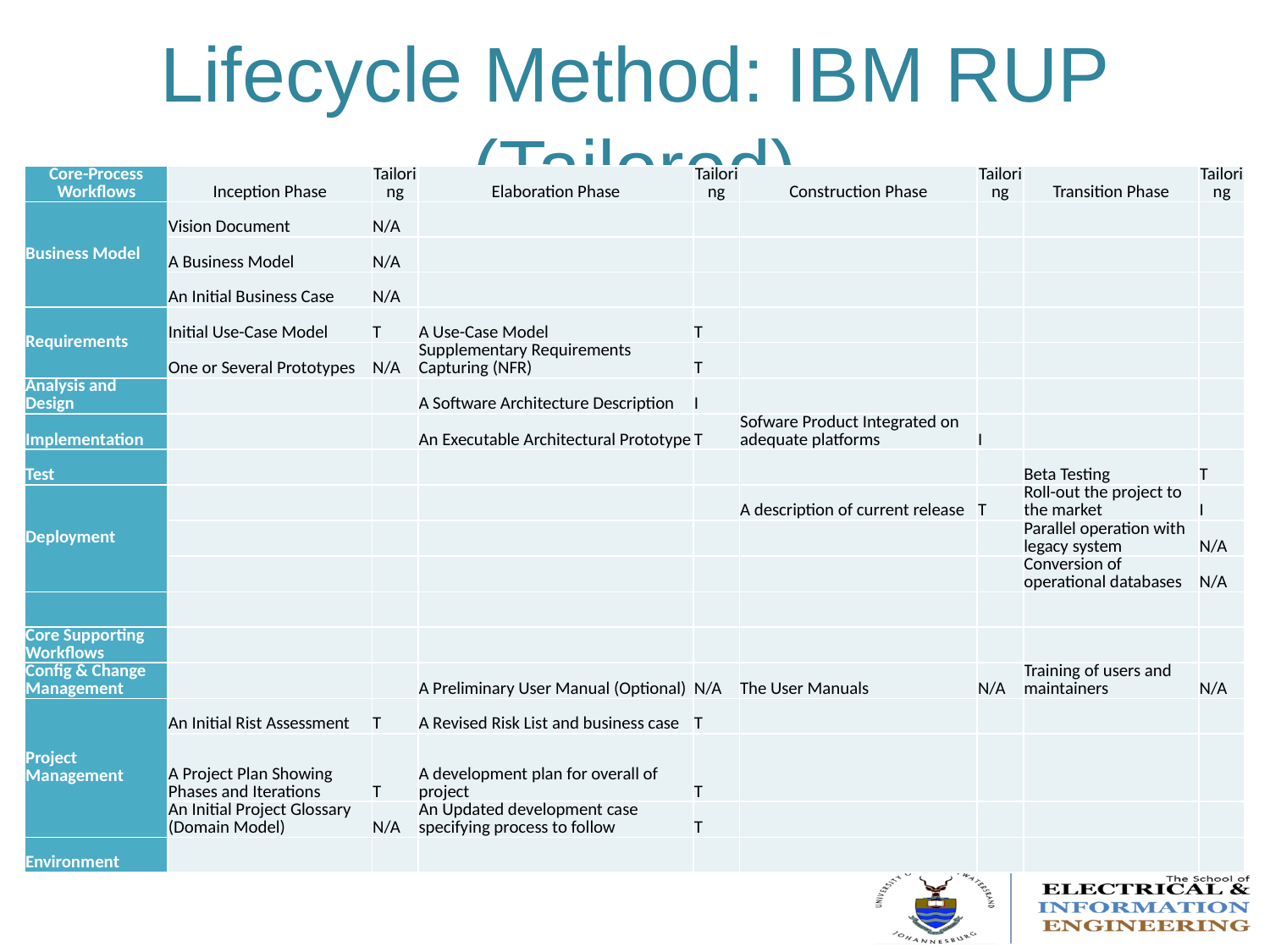

# Lifecycle Method: IBM RUP (Tailored)
| Core-Process Workflows | Inception Phase | Tailoring | Elaboration Phase | Tailoring | Construction Phase | Tailoring | Transition Phase | Tailoring |
| --- | --- | --- | --- | --- | --- | --- | --- | --- |
| Business Model | Vision Document | N/A |  |  |  |  |  |  |
|  | A Business Model | N/A |  |  |  |  |  |  |
|  | An Initial Business Case | N/A |  |  |  |  |  |  |
| Requirements | Initial Use-Case Model | T | A Use-Case Model | T |  |  |  |  |
|  | One or Several Prototypes | N/A | Supplementary Requirements Capturing (NFR) | T |  |  |  |  |
| Analysis and Design |  |  | A Software Architecture Description | I |  |  |  |  |
| Implementation |  |  | An Executable Architectural Prototype | T | Sofware Product Integrated on adequate platforms | I |  |  |
| Test |  |  |  |  |  |  | Beta Testing | T |
| Deployment |  |  |  |  | A description of current release | T | Roll-out the project to the market | I |
|  |  |  |  |  |  |  | Parallel operation with legacy system | N/A |
|  |  |  |  |  |  |  | Conversion of operational databases | N/A |
|  |  |  |  |  |  |  |  |  |
| Core Supporting Workflows |  |  |  |  |  |  |  |  |
| Config & Change Management |  |  | A Preliminary User Manual (Optional) | N/A | The User Manuals | N/A | Training of users and maintainers | N/A |
| Project Management | An Initial Rist Assessment | T | A Revised Risk List and business case | T |  |  |  |  |
|  | A Project Plan Showing Phases and Iterations | T | A development plan for overall of project | T |  |  |  |  |
|  | An Initial Project Glossary (Domain Model) | N/A | An Updated development case specifying process to follow | T |  |  |  |  |
| Environment |  |  |  |  |  |  |  |  |